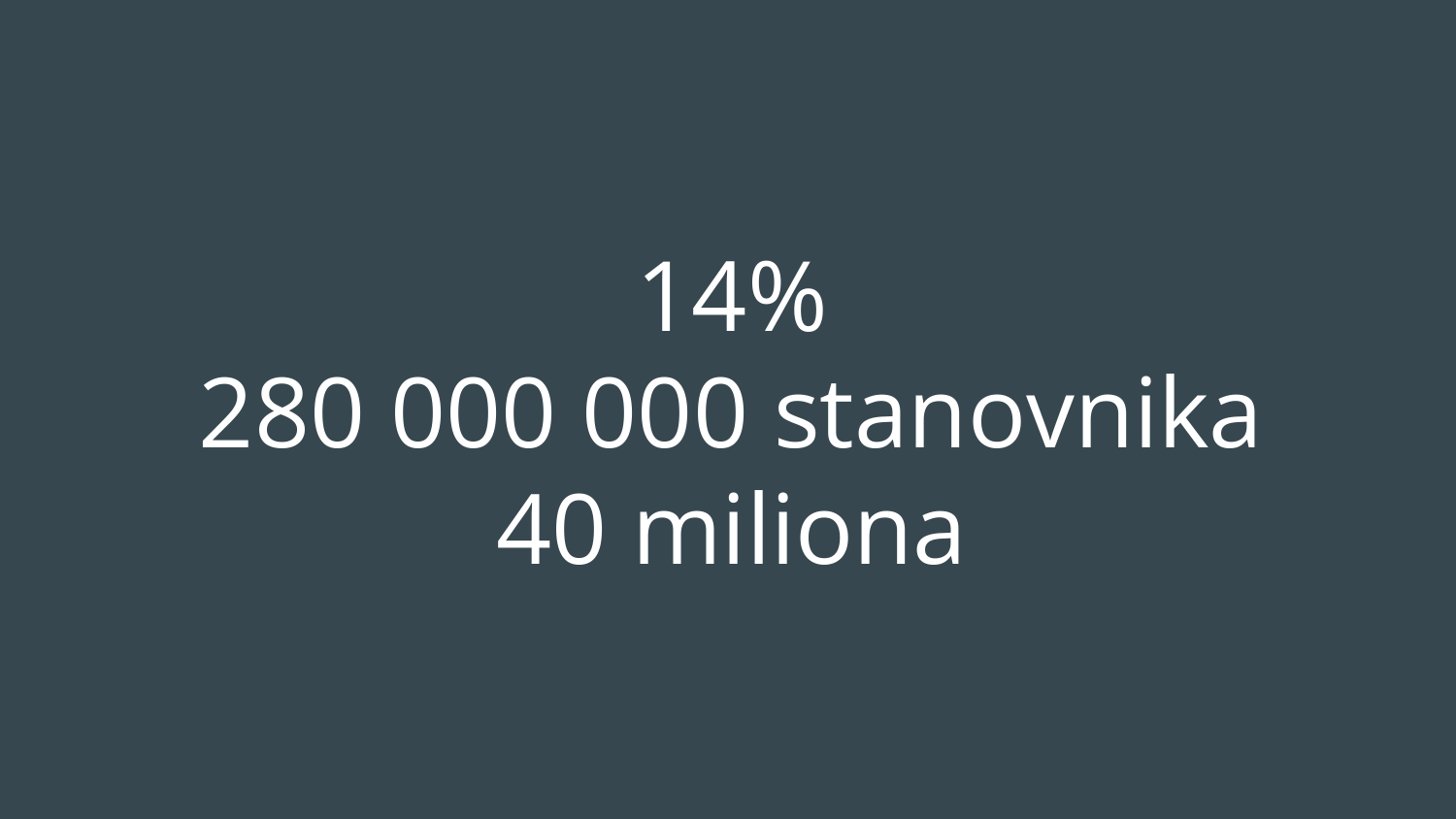

# 14%
280 000 000 stanovnika
40 miliona